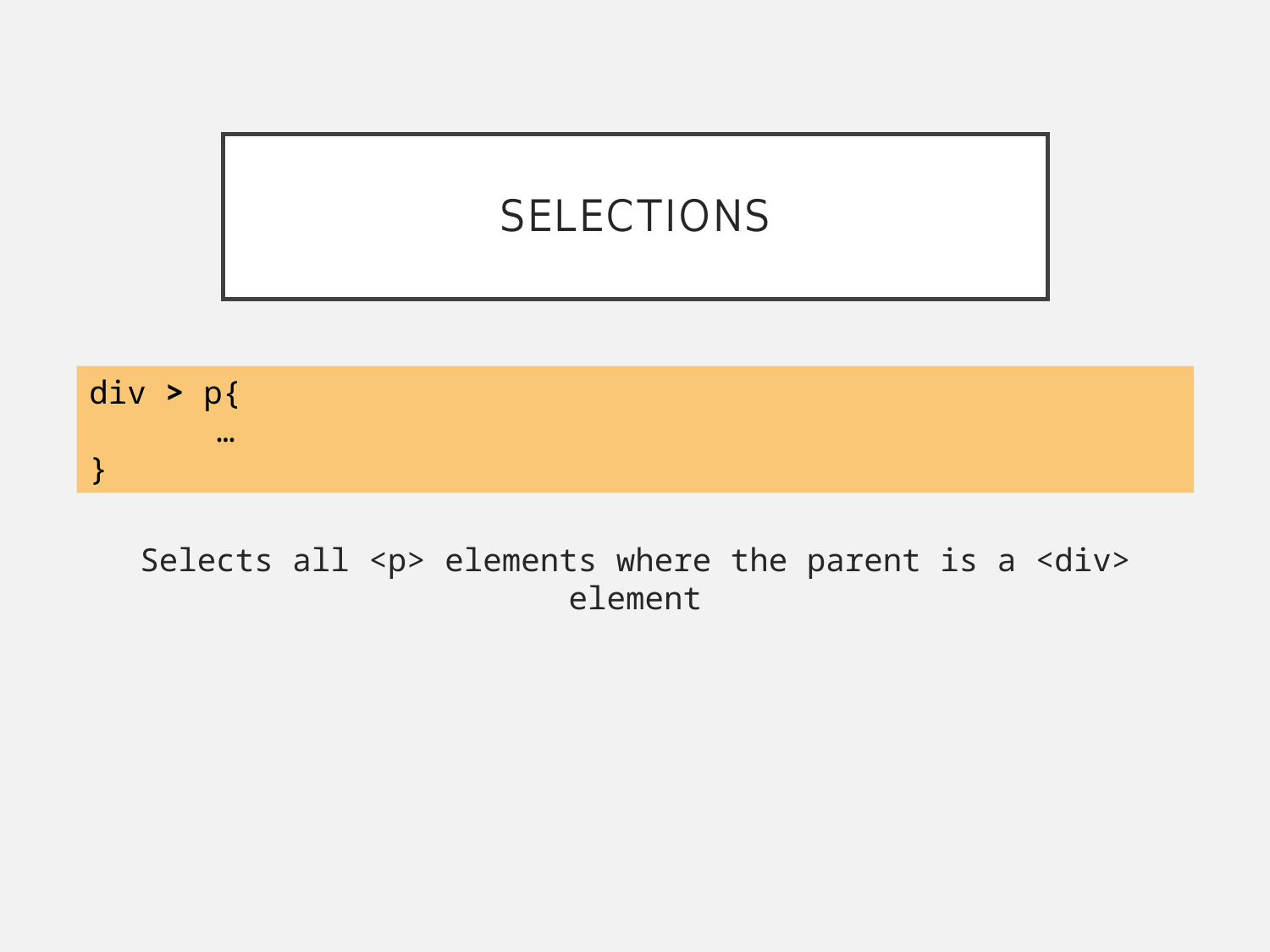

# SELECTIONS
div > p{
	…
}
Selects all <p> elements where the parent is a <div> element